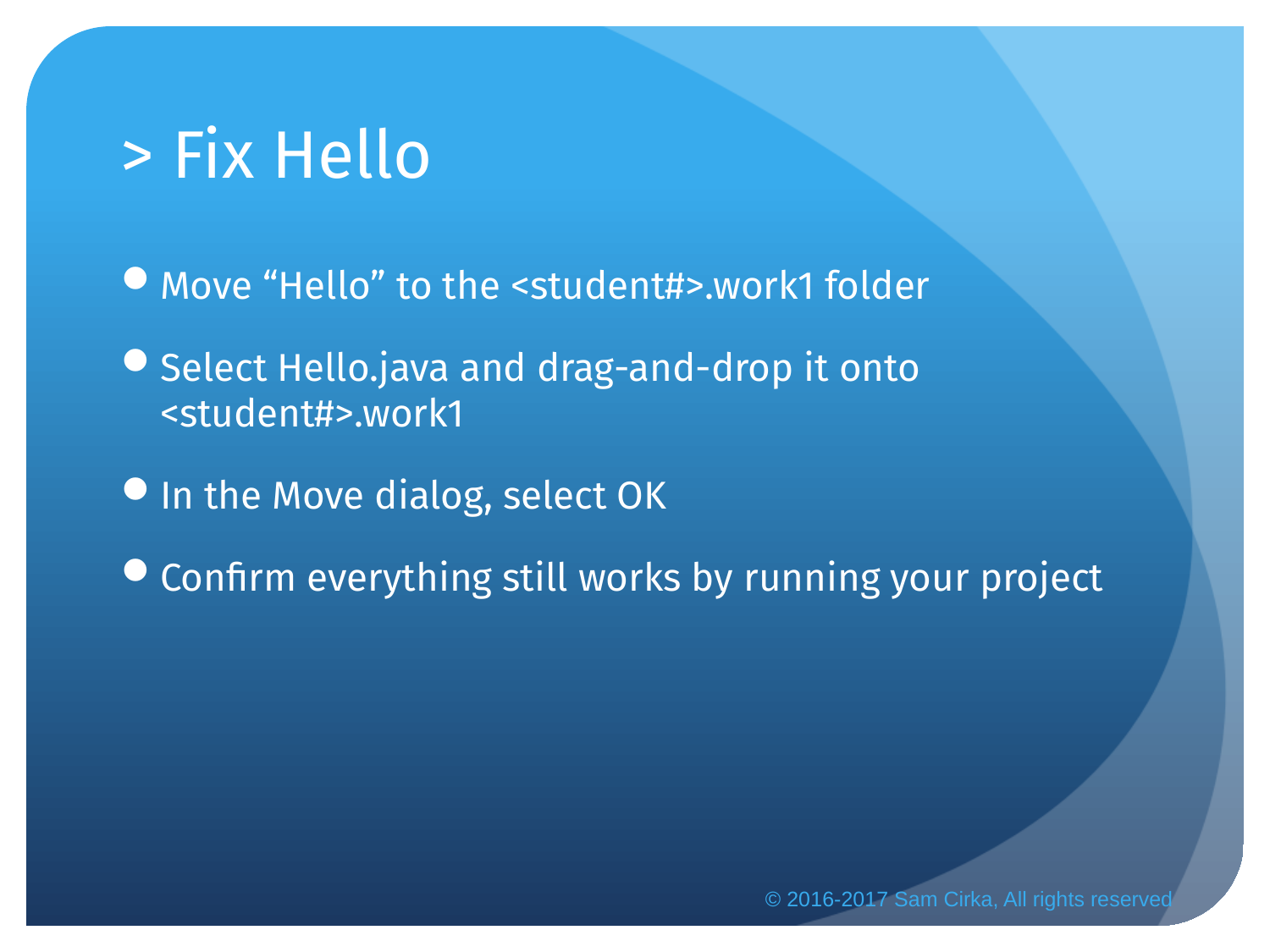

# > Fix Hello
Move “Hello” to the <student#>.work1 folder
Select Hello.java and drag-and-drop it onto <student#>.work1
In the Move dialog, select OK
Confirm everything still works by running your project
© 2016-2017 Sam Cirka, All rights reserved